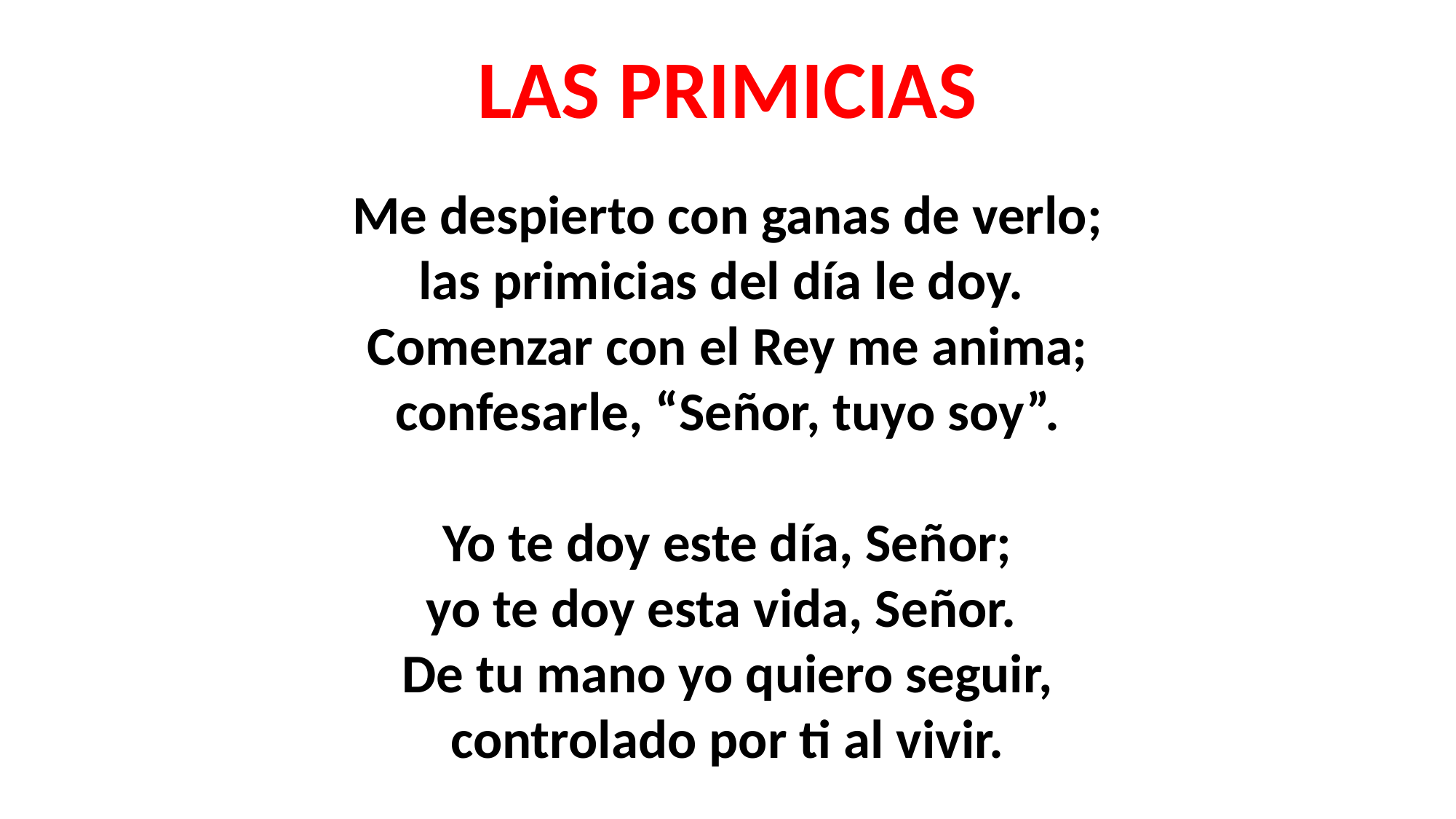

LAS PRIMICIAS
Me despierto con ganas de verlo;
las primicias del día le doy.
Comenzar con el Rey me anima;
confesarle, “Señor, tuyo soy”.

Yo te doy este día, Señor;
yo te doy esta vida, Señor.
De tu mano yo quiero seguir,
controlado por ti al vivir.